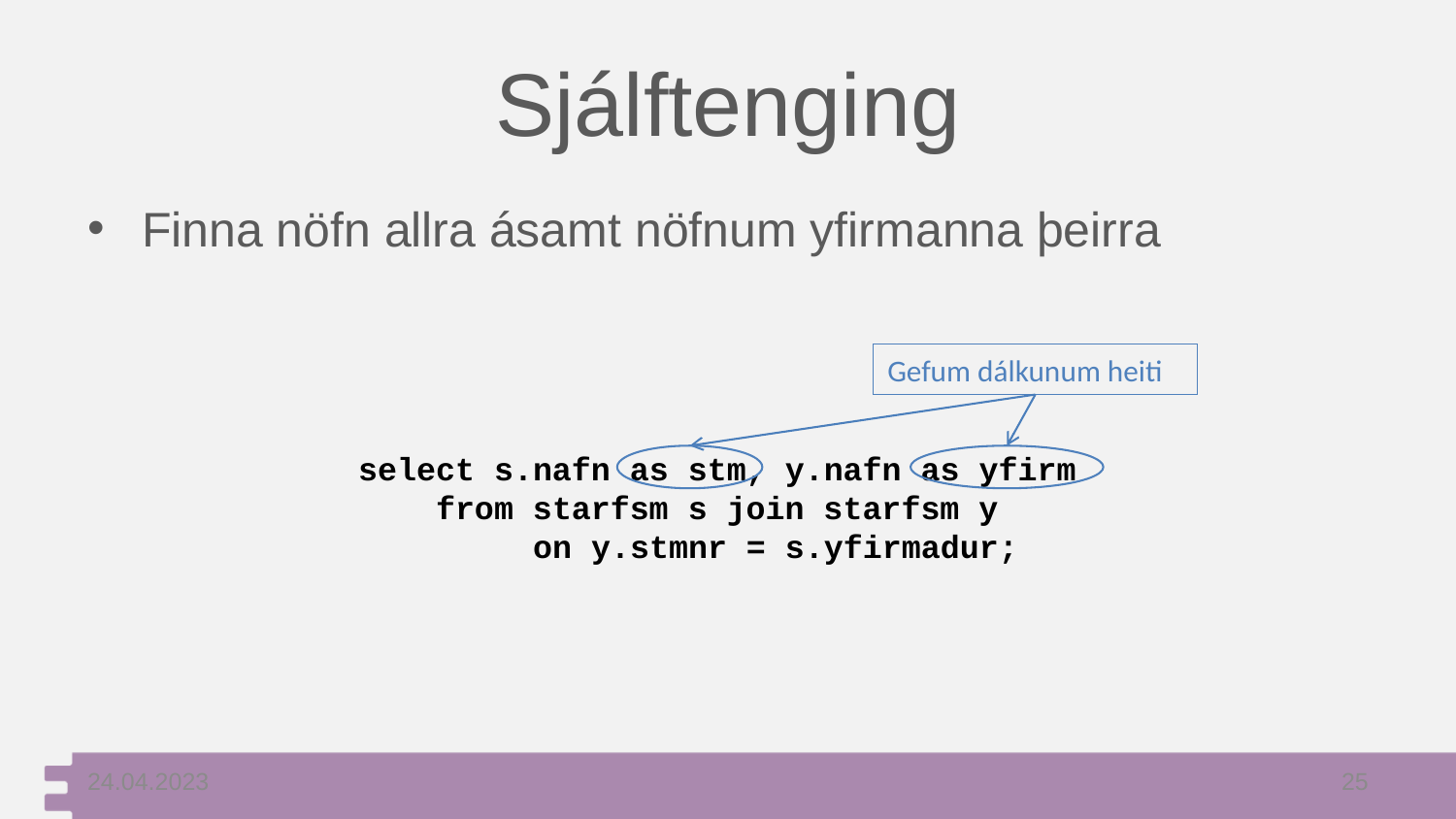

# Sjálftenging
Finna nöfn allra ásamt nöfnum yfirmanna þeirra
Gefum dálkunum heiti
select s.nafn as stm, y.nafn as yfirm
    from starfsm s join starfsm y
         on y.stmnr = s.yfirmadur;

24.04.2023
25